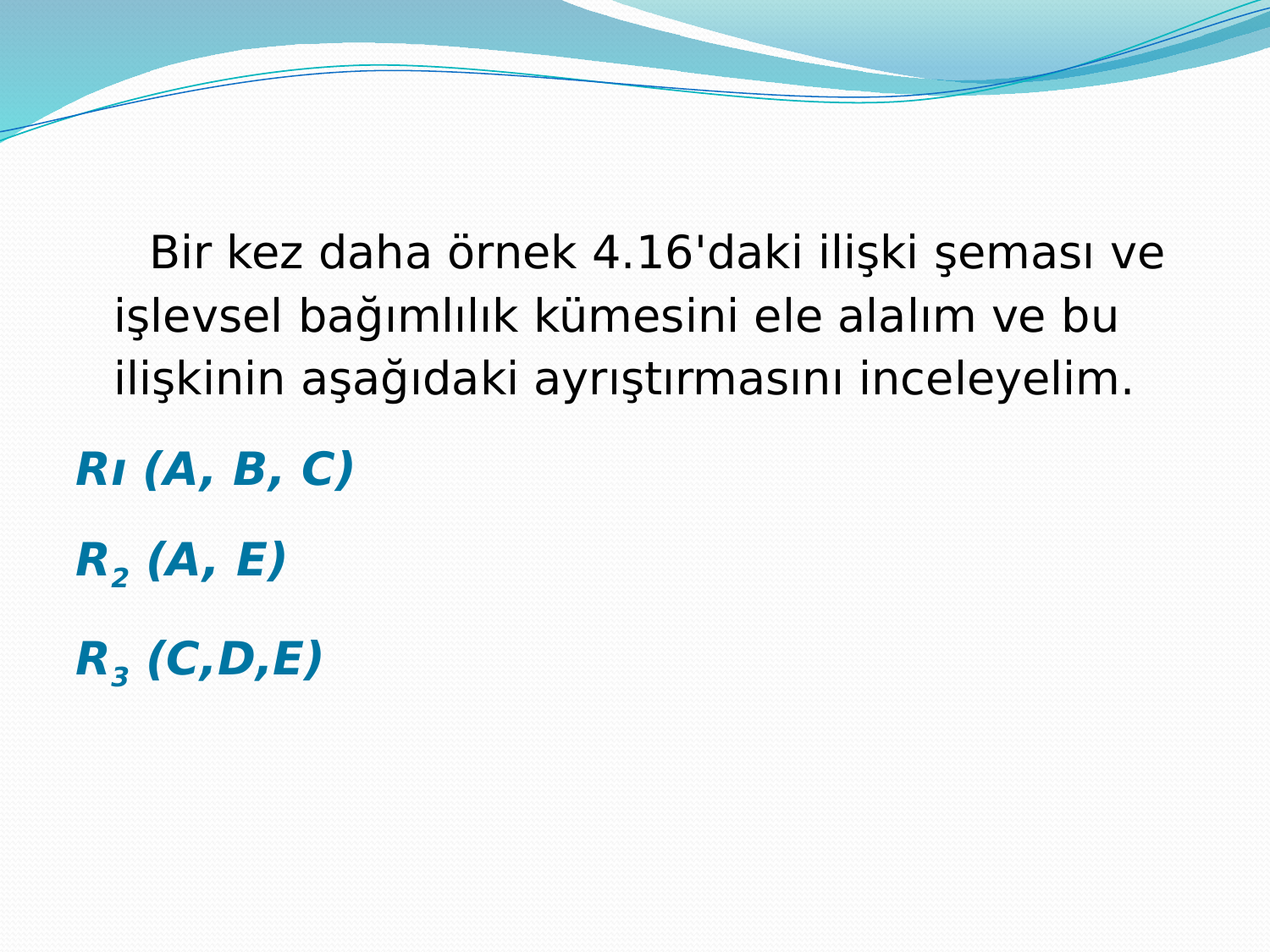

Bir kez daha örnek 4.16'daki ilişki şeması ve işlevsel bağımlılık kümesini ele alalım ve bu ilişkinin aşağıdaki ayrıştırmasını inceleyelim.
Rı (A, B, C)
R2 (A, E)
R3 (C,D,E)